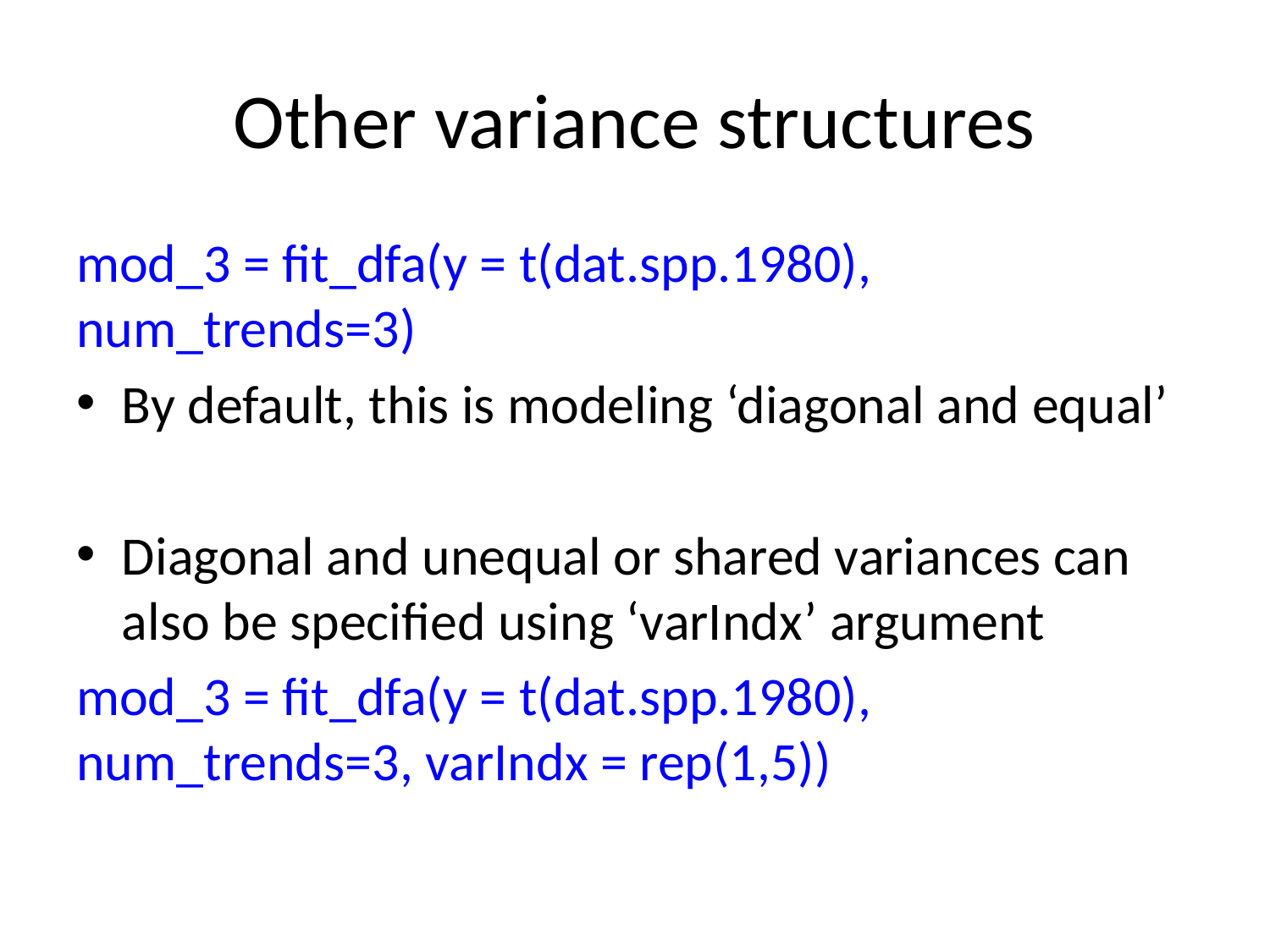

# Other variance structures
mod_3 = fit_dfa(y = t(dat.spp.1980), num_trends=3)
By default, this is modeling ‘diagonal and equal’

Diagonal and unequal or shared variances can also be specified using ‘varIndx’ argument
mod_3 = fit_dfa(y = t(dat.spp.1980), num_trends=3, varIndx = rep(1,5))